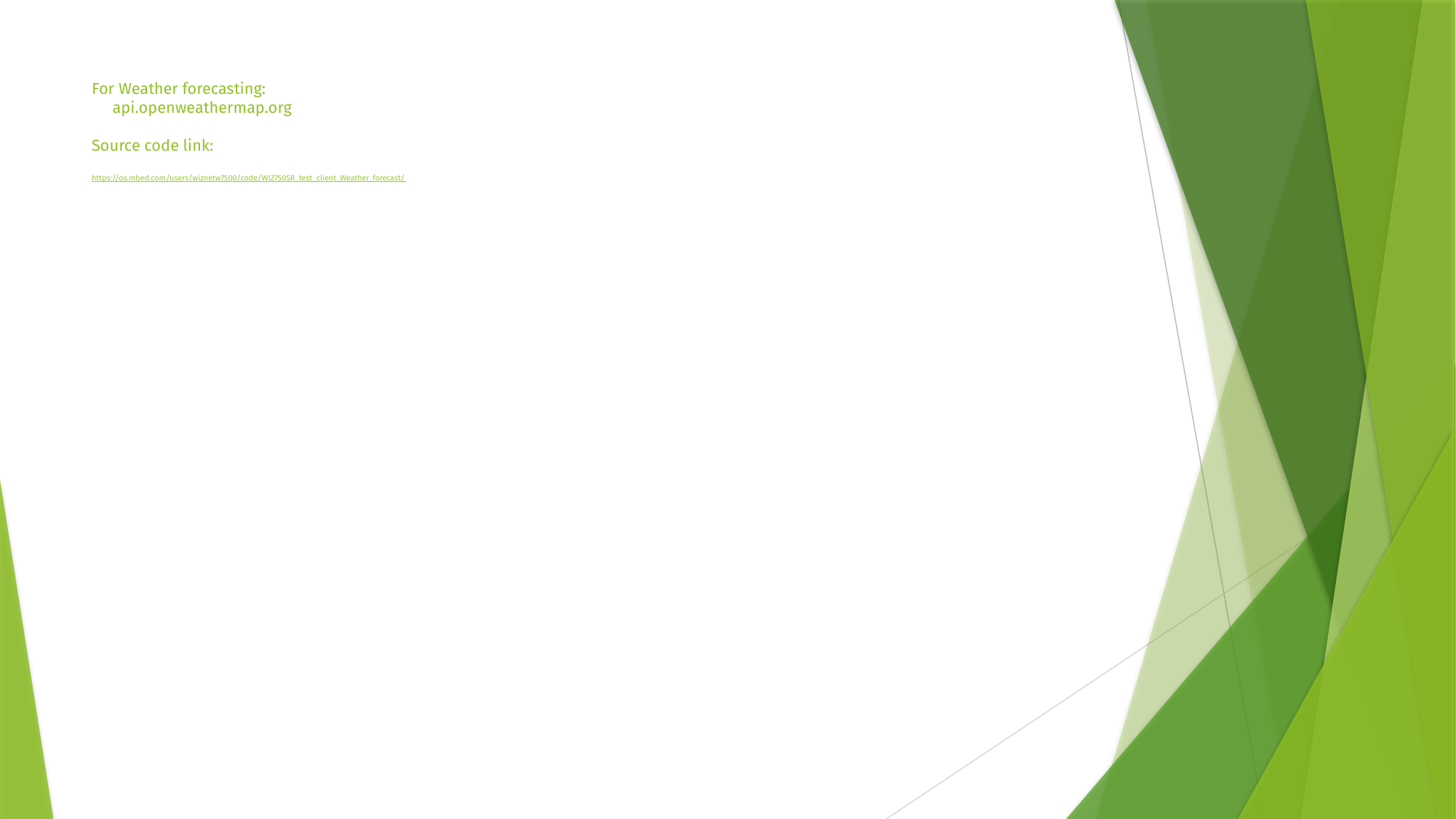

# For Weather forecasting: api.openweathermap.org Source code link: https://os.mbed.com/users/wiznetw7500/code/WIZ750SR_test_client_Weather_forecast/